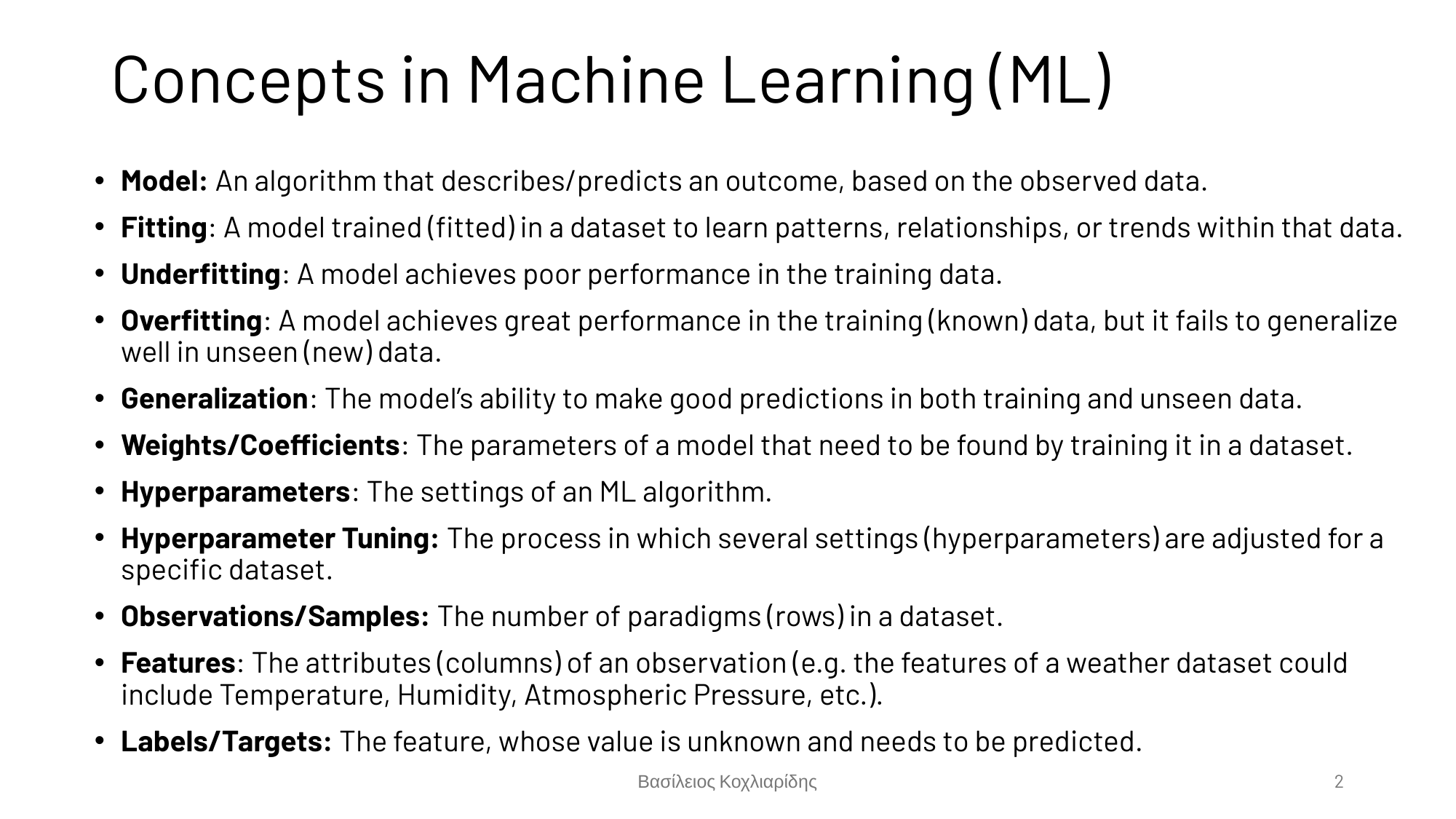

# Concepts in Machine Learning (ML)
Model: An algorithm that describes/predicts an outcome, based on the observed data.
Fitting: A model trained (fitted) in a dataset to learn patterns, relationships, or trends within that data.
Underfitting: A model achieves poor performance in the training data.
Overfitting: A model achieves great performance in the training (known) data, but it fails to generalize well in unseen (new) data.
Generalization: The model’s ability to make good predictions in both training and unseen data.
Weights/Coefficients: The parameters of a model that need to be found by training it in a dataset.
Hyperparameters: The settings of an ML algorithm.
Hyperparameter Tuning: The process in which several settings (hyperparameters) are adjusted for a specific dataset.
Observations/Samples: The number of paradigms (rows) in a dataset.
Features: The attributes (columns) of an observation (e.g. the features of a weather dataset could include Temperature, Humidity, Atmospheric Pressure, etc.).
Labels/Targets: The feature, whose value is unknown and needs to be predicted.

Βασίλειος Κοχλιαρίδης
2